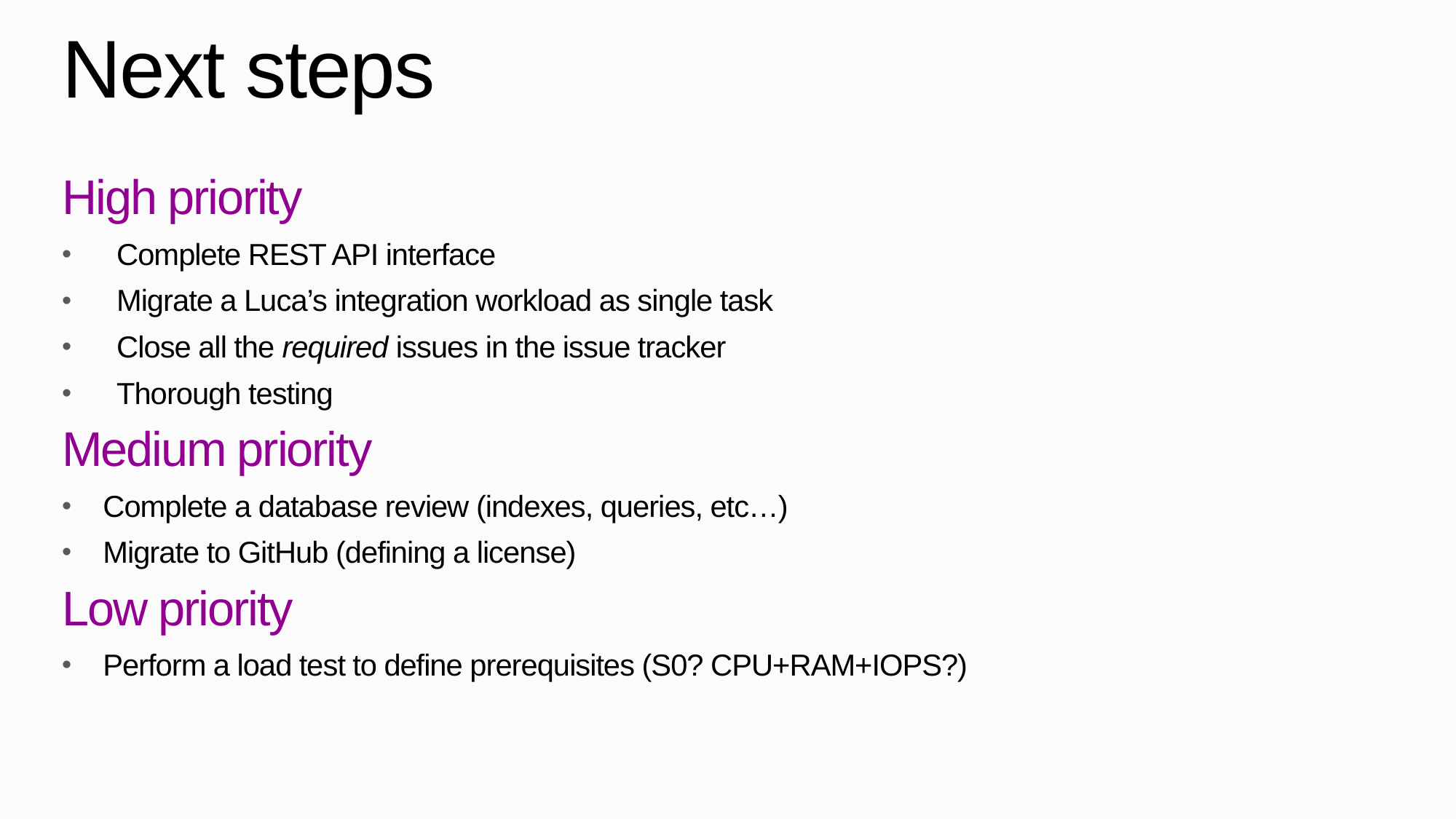

# Next steps
High priority
Complete REST API interface
Migrate a Luca’s integration workload as single task
Close all the required issues in the issue tracker
Thorough testing
Medium priority
Complete a database review (indexes, queries, etc…)
Migrate to GitHub (defining a license)
Low priority
Perform a load test to define prerequisites (S0? CPU+RAM+IOPS?)